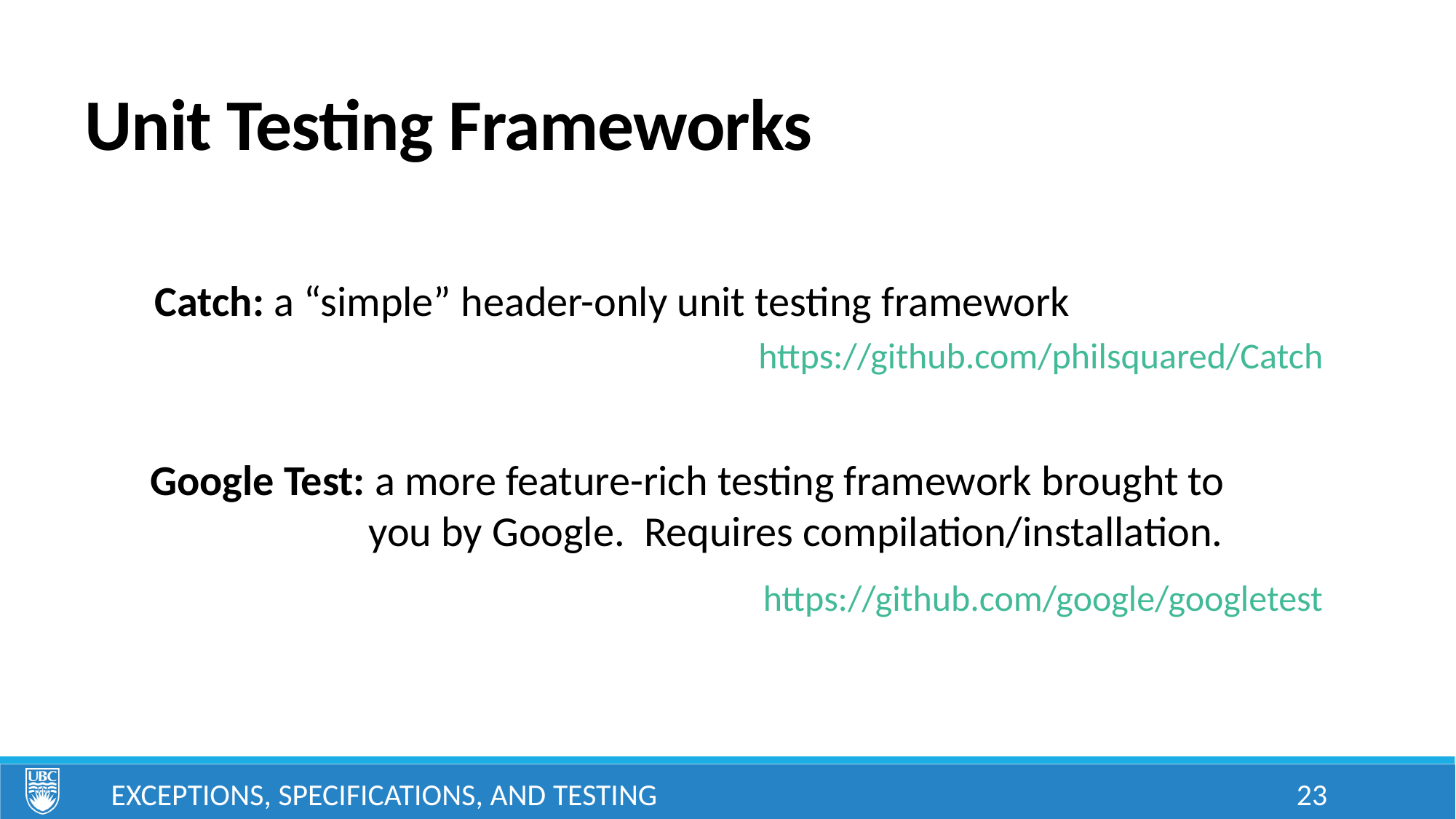

# Unit Testing Frameworks
Catch: a “simple” header-only unit testing framework
https://github.com/philsquared/Catch
Google Test: a more feature-rich testing framework brought to
		you by Google.  Requires compilation/installation.
https://github.com/google/googletest
Exceptions, Specifications, and Testing
23